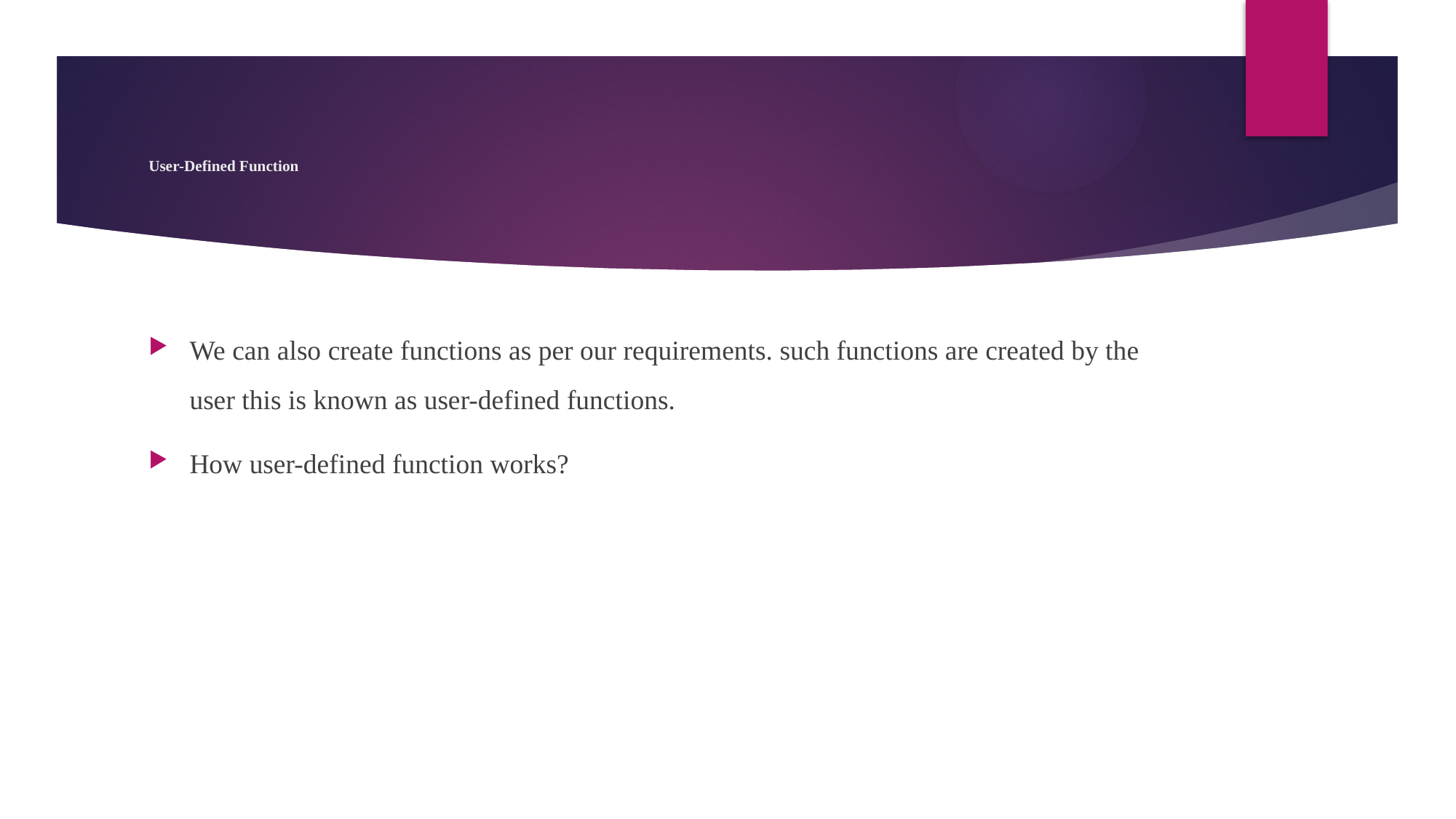

# User-Defined Function
We can also create functions as per our requirements. such functions are created by the user this is known as user-defined functions.
How user-defined function works?